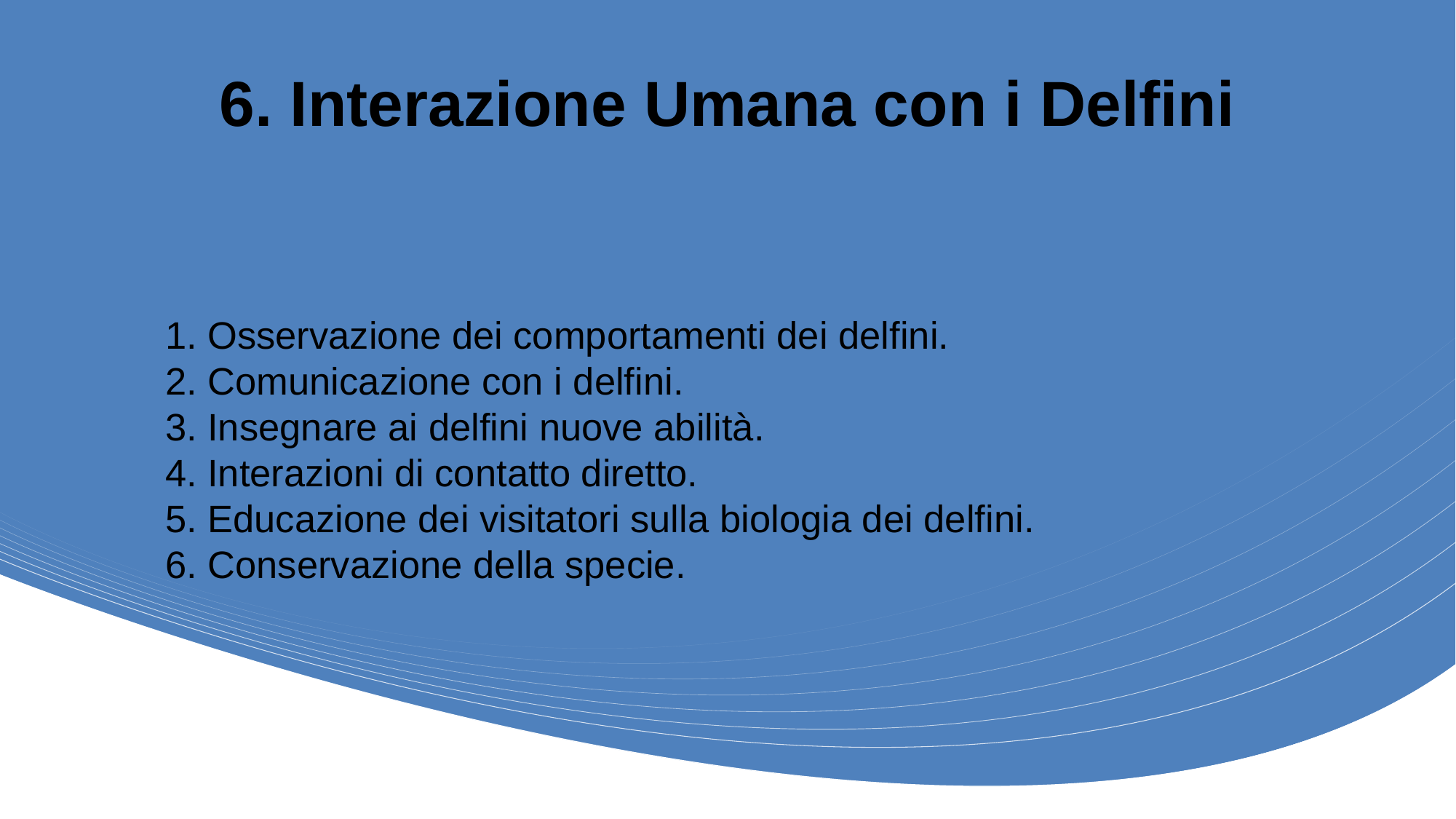

# 6. Interazione Umana con i Delfini

1. Osservazione dei comportamenti dei delfini.
2. Comunicazione con i delfini.
3. Insegnare ai delfini nuove abilità.
4. Interazioni di contatto diretto.
5. Educazione dei visitatori sulla biologia dei delfini.
6. Conservazione della specie.